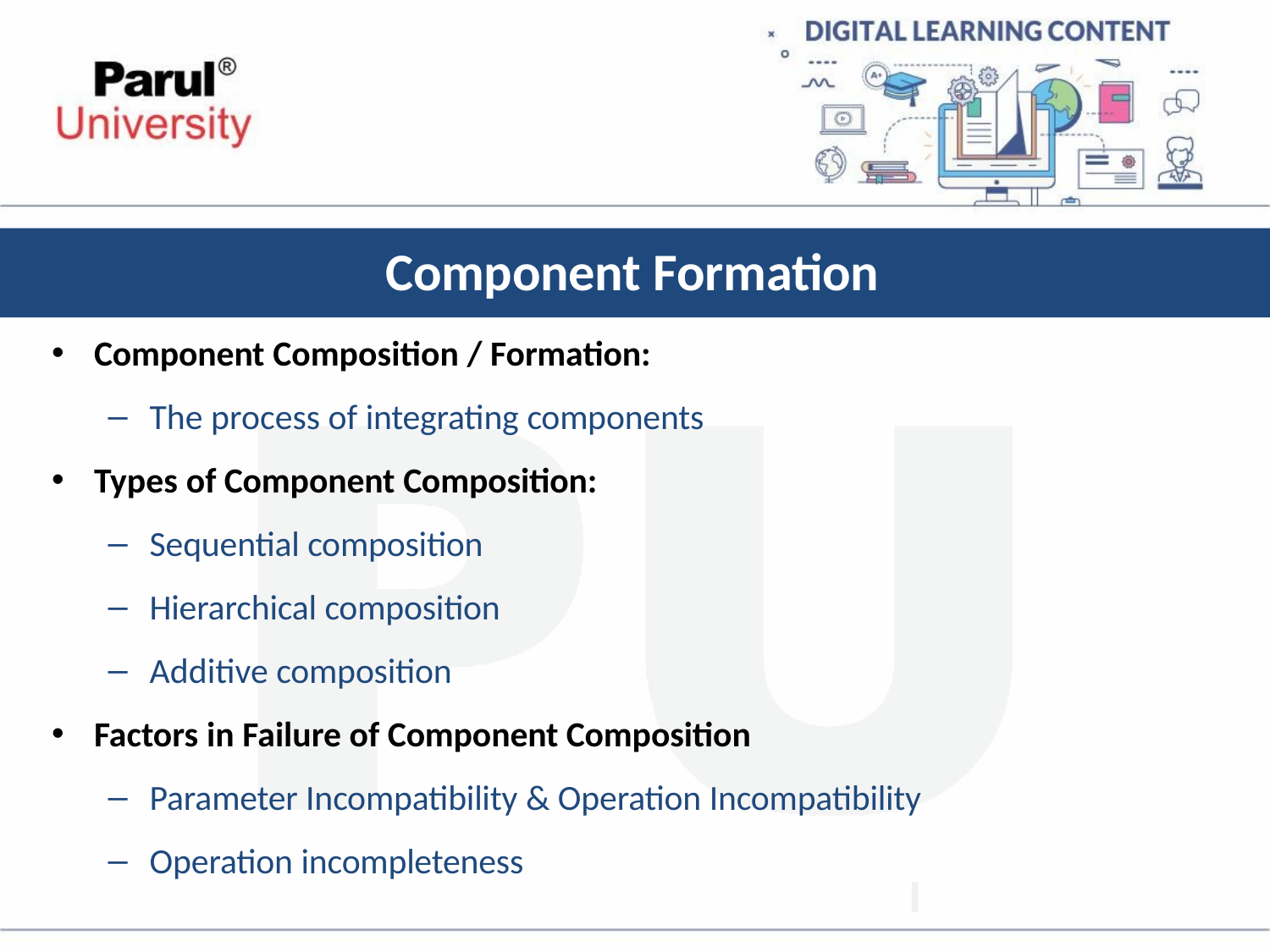

# Component Formation
Component Composition / Formation:
The process of integrating components
Types of Component Composition:
Sequential composition
Hierarchical composition
Additive composition
Factors in Failure of Component Composition
Parameter Incompatibility & Operation Incompatibility
Operation incompleteness